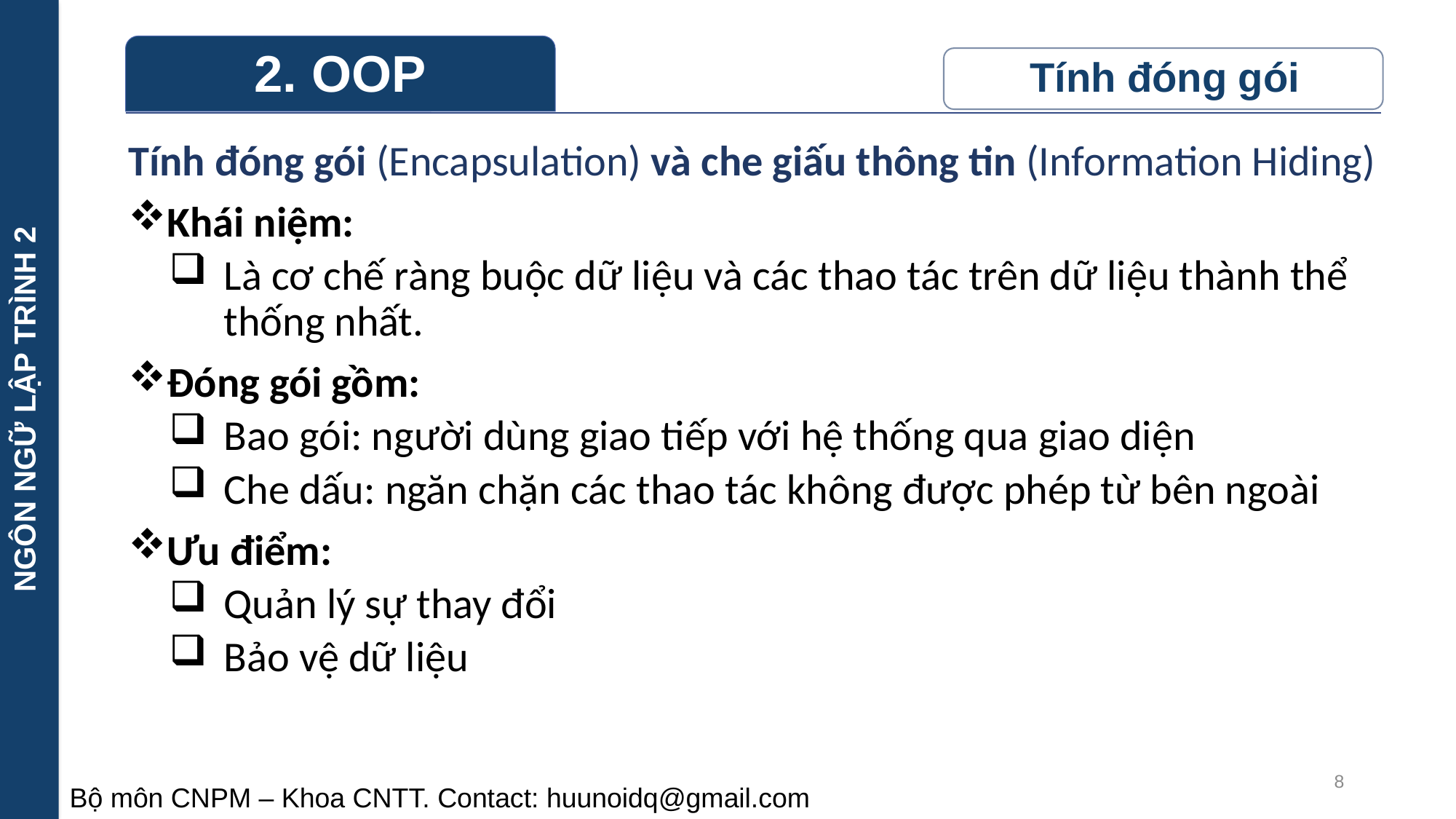

NGÔN NGỮ LẬP TRÌNH 2
2. OOP
Tính đóng gói
Tính đóng gói (Encapsulation) và che giấu thông tin (Information Hiding)
Khái niệm:
Là cơ chế ràng buộc dữ liệu và các thao tác trên dữ liệu thành thể thống nhất.
Đóng gói gồm:
Bao gói: người dùng giao tiếp với hệ thống qua giao diện
Che dấu: ngăn chặn các thao tác không được phép từ bên ngoài
Ưu điểm:
Quản lý sự thay đổi
Bảo vệ dữ liệu
8
Bộ môn CNPM – Khoa CNTT. Contact: huunoidq@gmail.com